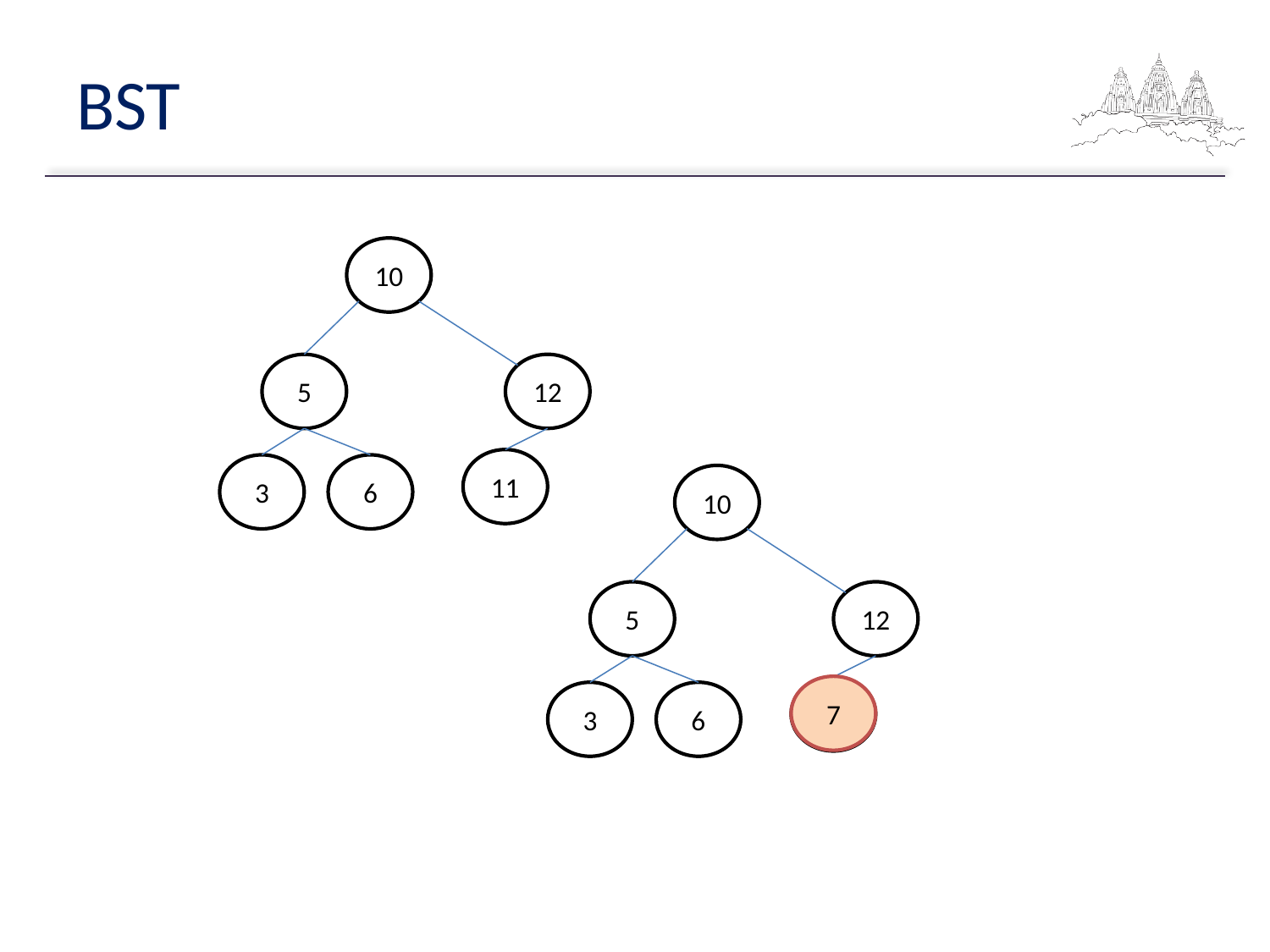

# BST
10
5
12
11
3
6
10
5
12
7
3
6
7